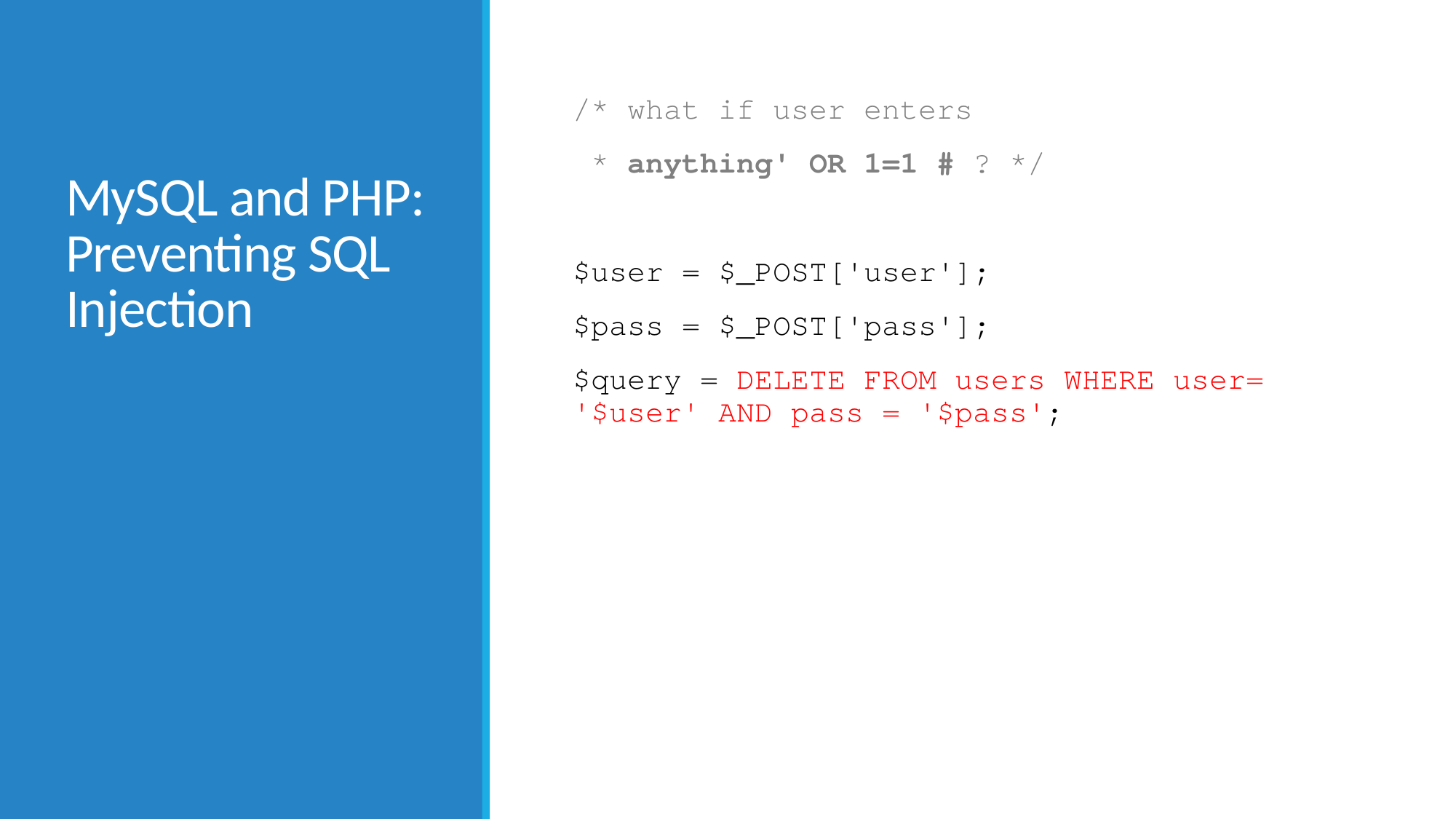

# MySQL and PHP: Preventing SQL Injection
/* what if user enters
 * anything' OR 1=1 # ? */

$user = $_POST['user'];
$pass = $_POST['pass'];
$query = DELETE FROM users WHERE user= '$user' AND pass = '$pass';